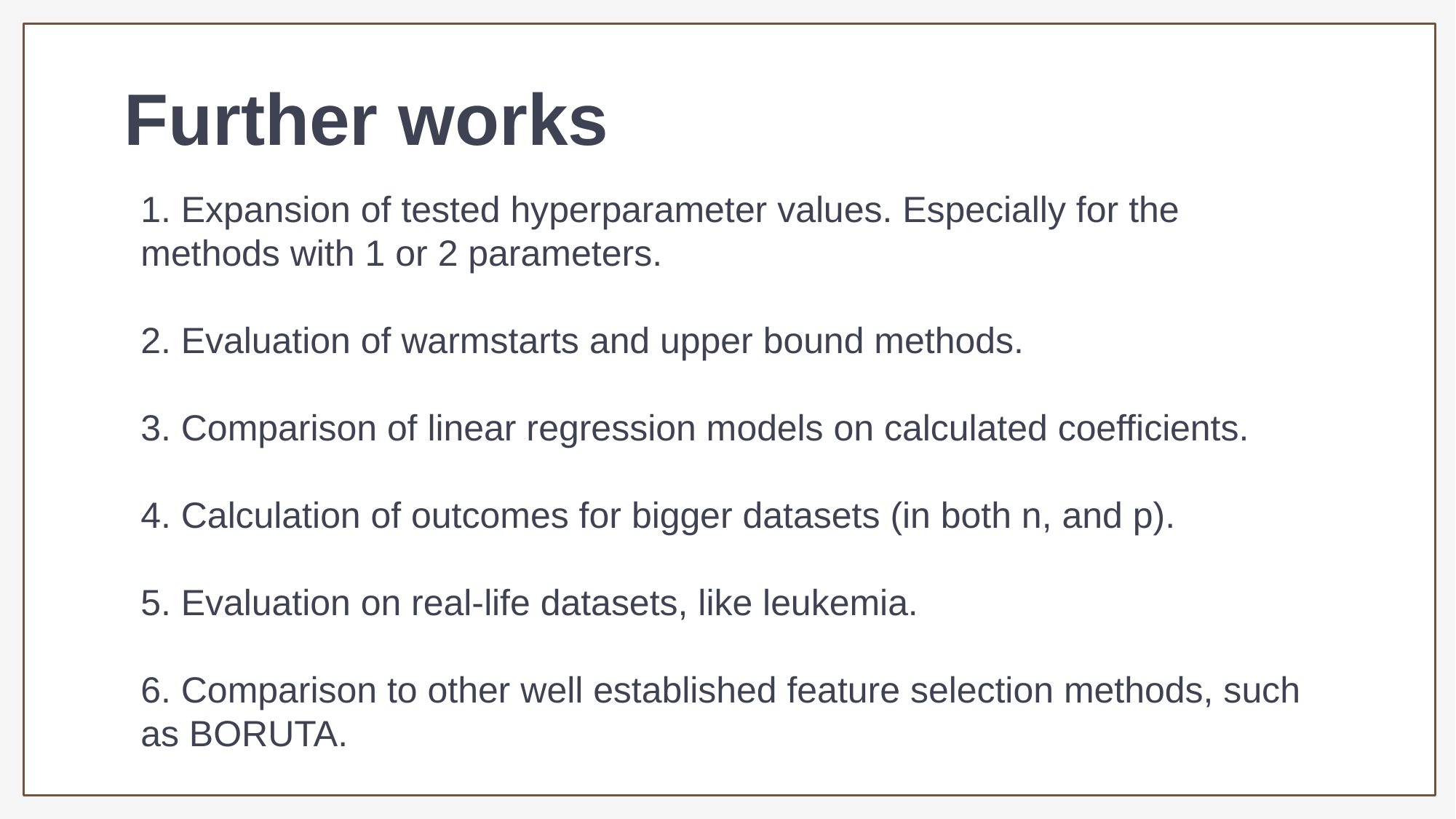

Further works
1. Expansion of tested hyperparameter values. Especially for the methods with 1 or 2 parameters.

2. Evaluation of warmstarts and upper bound methods.

3. Comparison of linear regression models on calculated coefficients.

4. Calculation of outcomes for bigger datasets (in both n, and p).

5. Evaluation on real-life datasets, like leukemia.

6. Comparison to other well established feature selection methods, such as BORUTA.